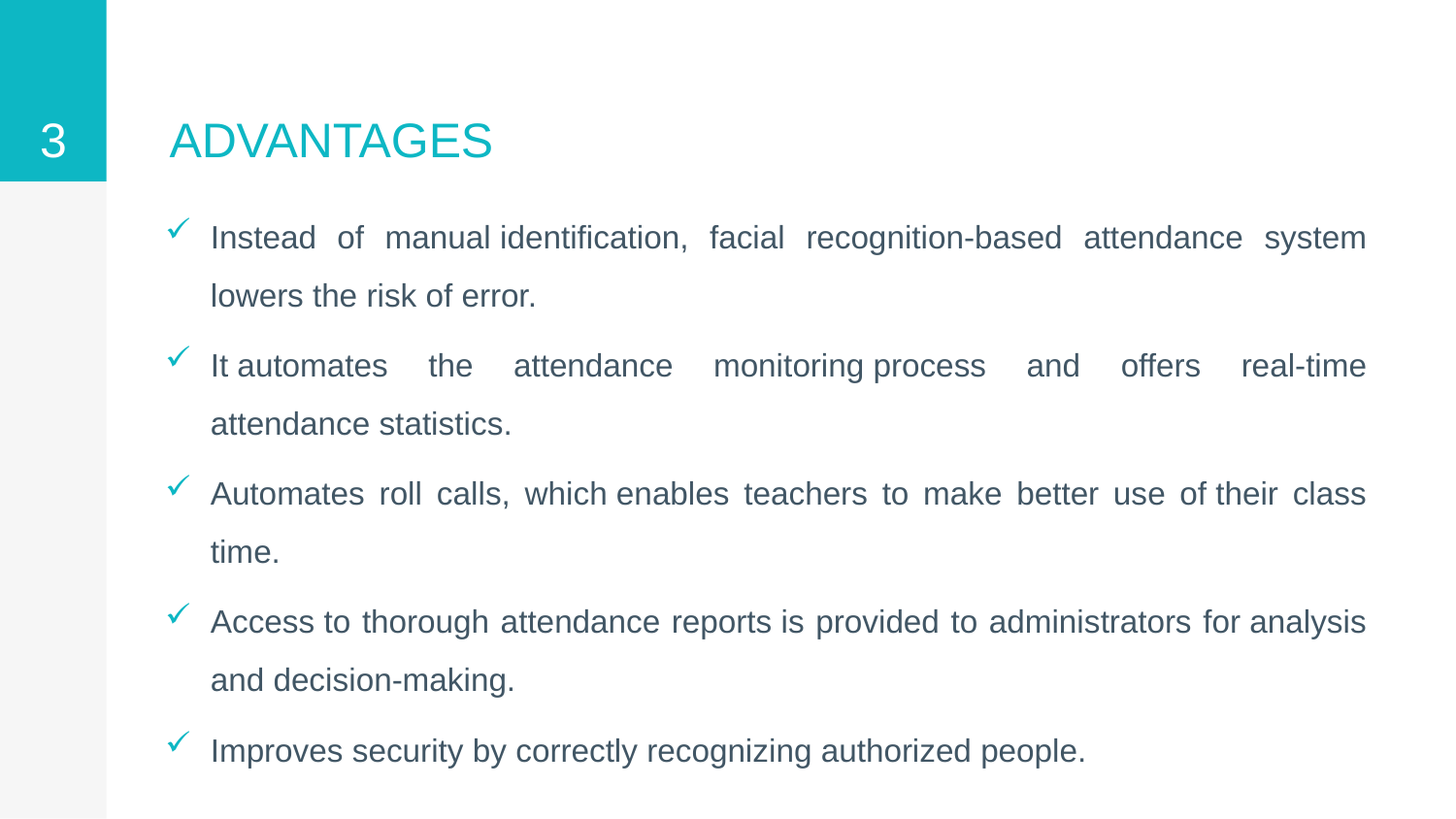

3
# ADVANTAGES
Instead of manual identification, facial recognition-based attendance system lowers the risk of error.
It automates the attendance monitoring process and offers real-time attendance statistics.
Automates roll calls, which enables teachers to make better use of their class time.
Access to thorough attendance reports is provided to administrators for analysis and decision-making.
Improves security by correctly recognizing authorized people.